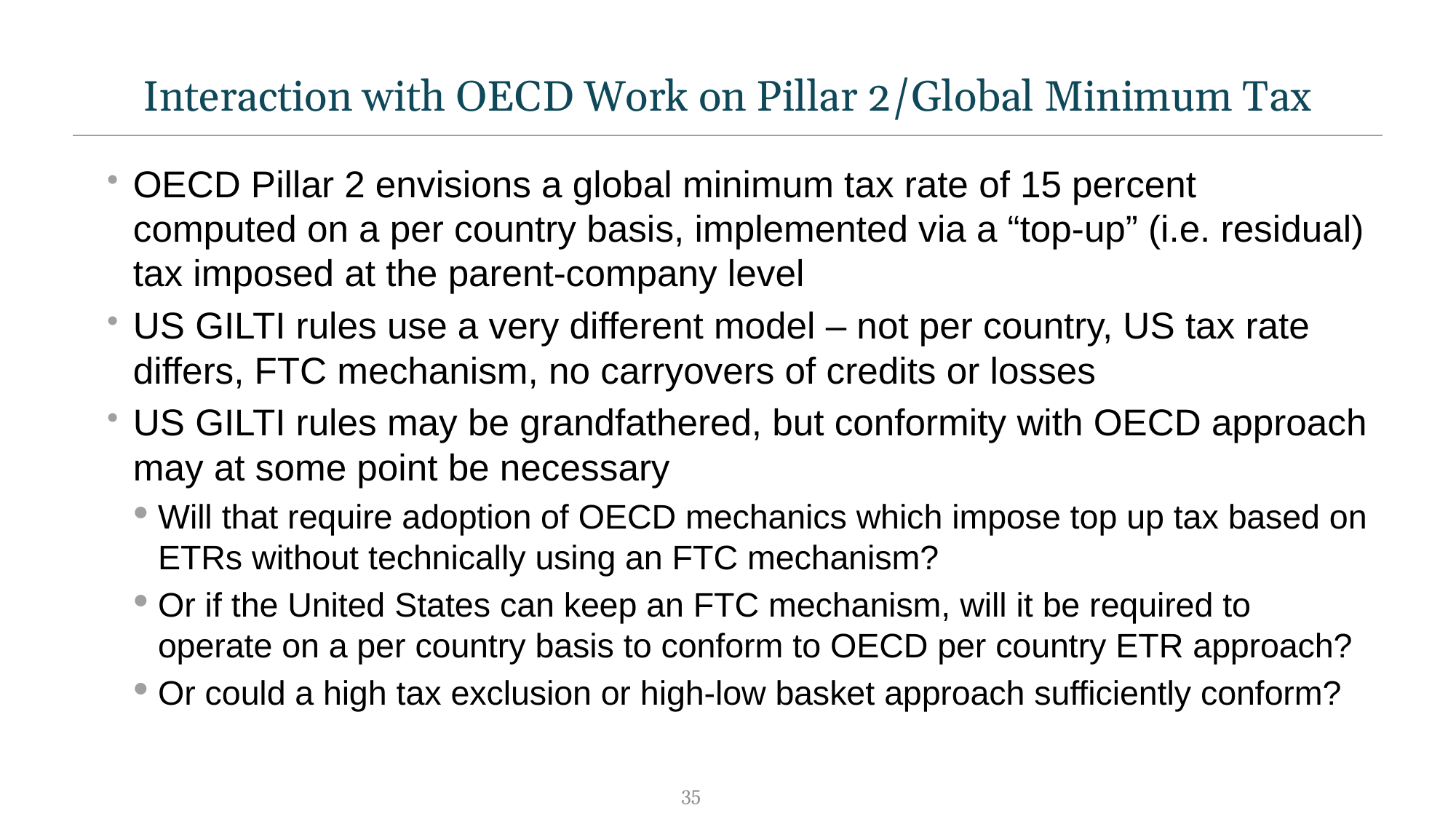

# Interaction with OECD Work on Pillar 2/Global Minimum Tax
OECD Pillar 2 envisions a global minimum tax rate of 15 percent computed on a per country basis, implemented via a “top-up” (i.e. residual) tax imposed at the parent-company level
US GILTI rules use a very different model – not per country, US tax rate differs, FTC mechanism, no carryovers of credits or losses
US GILTI rules may be grandfathered, but conformity with OECD approach may at some point be necessary
Will that require adoption of OECD mechanics which impose top up tax based on ETRs without technically using an FTC mechanism?
Or if the United States can keep an FTC mechanism, will it be required to operate on a per country basis to conform to OECD per country ETR approach?
Or could a high tax exclusion or high-low basket approach sufficiently conform?
35